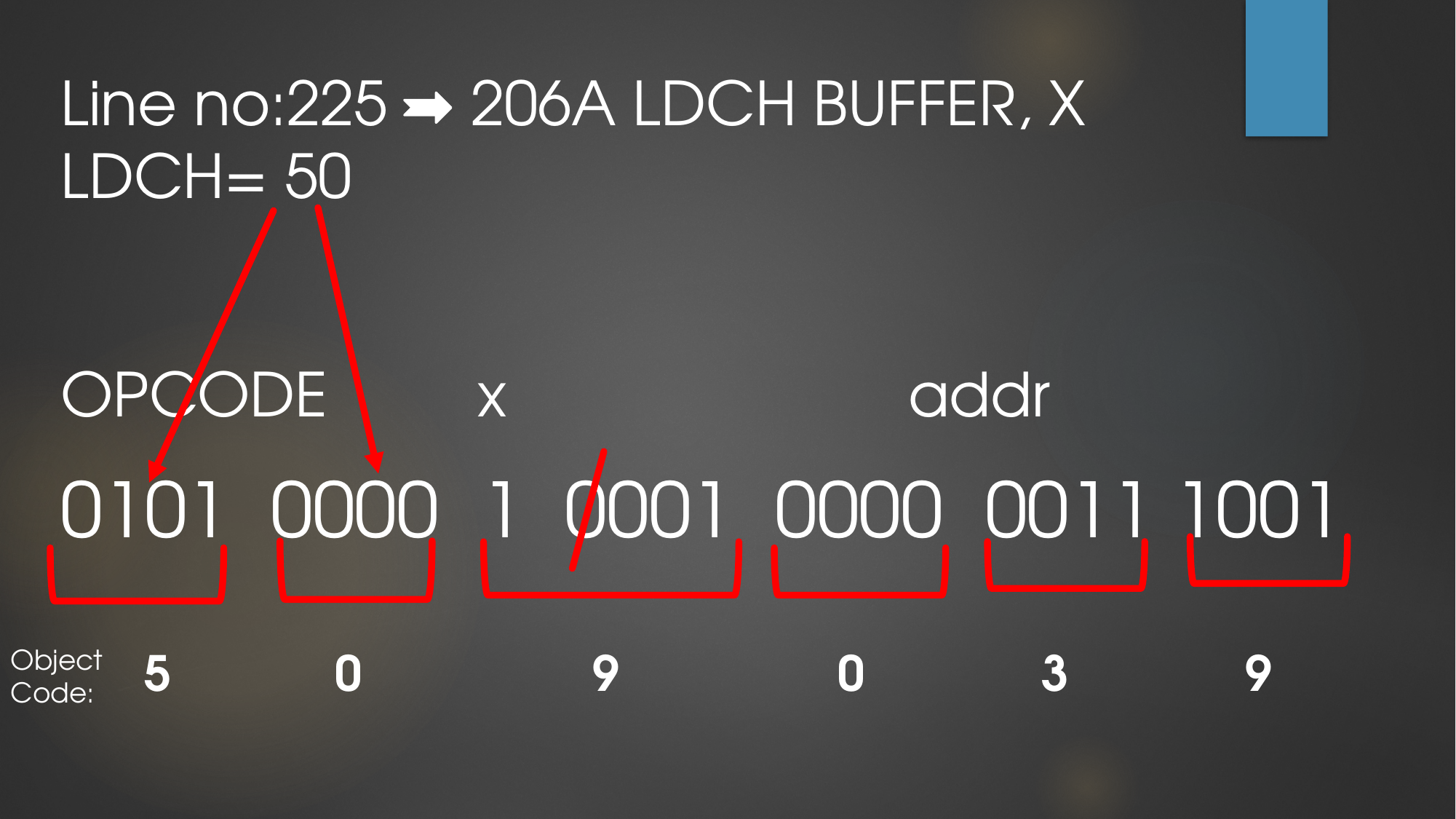

Line no:225     206A LDCH BUFFER, X
LDCH= 50

OPCODE         x                        addr

0101  0000  1  0001  0000  0011 1001

Object Code:
5            0                 9                0             3             9